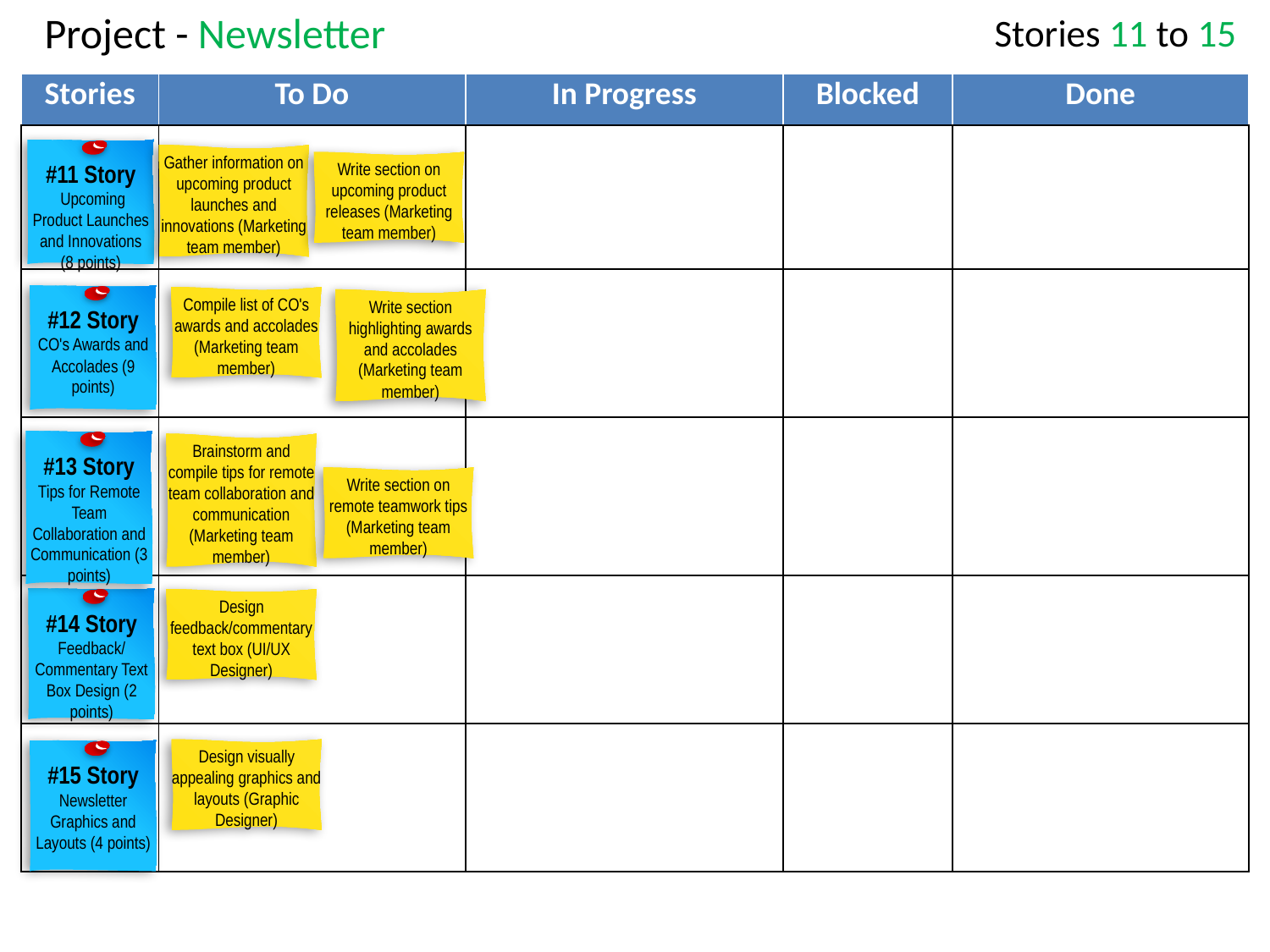

# Project - Newsletter
Stories 11 to 15
| Stories | To Do | In Progress | Blocked | Done |
| --- | --- | --- | --- | --- |
|  |  |  |  |  |
|  |  |  |  |  |
|  |  |  |  |  |
|  |  |  |  |  |
|  |  |  |  |  |

#11 Story
 Upcoming Product Launches and Innovations (8 points)
Gather information on upcoming product launches and innovations (Marketing team member)
Write section on upcoming product releases (Marketing team member)

#12 Story
CO's Awards and Accolades (9 points)
Compile list of CO's awards and accolades (Marketing team member)
Write section highlighting awards and accolades (Marketing team member)

#13 Story
Tips for Remote Team Collaboration and Communication (3 points)
Brainstorm and compile tips for remote team collaboration and communication (Marketing team member)
Write section on remote teamwork tips (Marketing team member)

#14 Story
Feedback/Commentary Text Box Design (2 points)
Design feedback/commentary text box (UI/UX Designer)
Design visually appealing graphics and layouts (Graphic Designer)

#15 Story
Newsletter Graphics and Layouts (4 points)